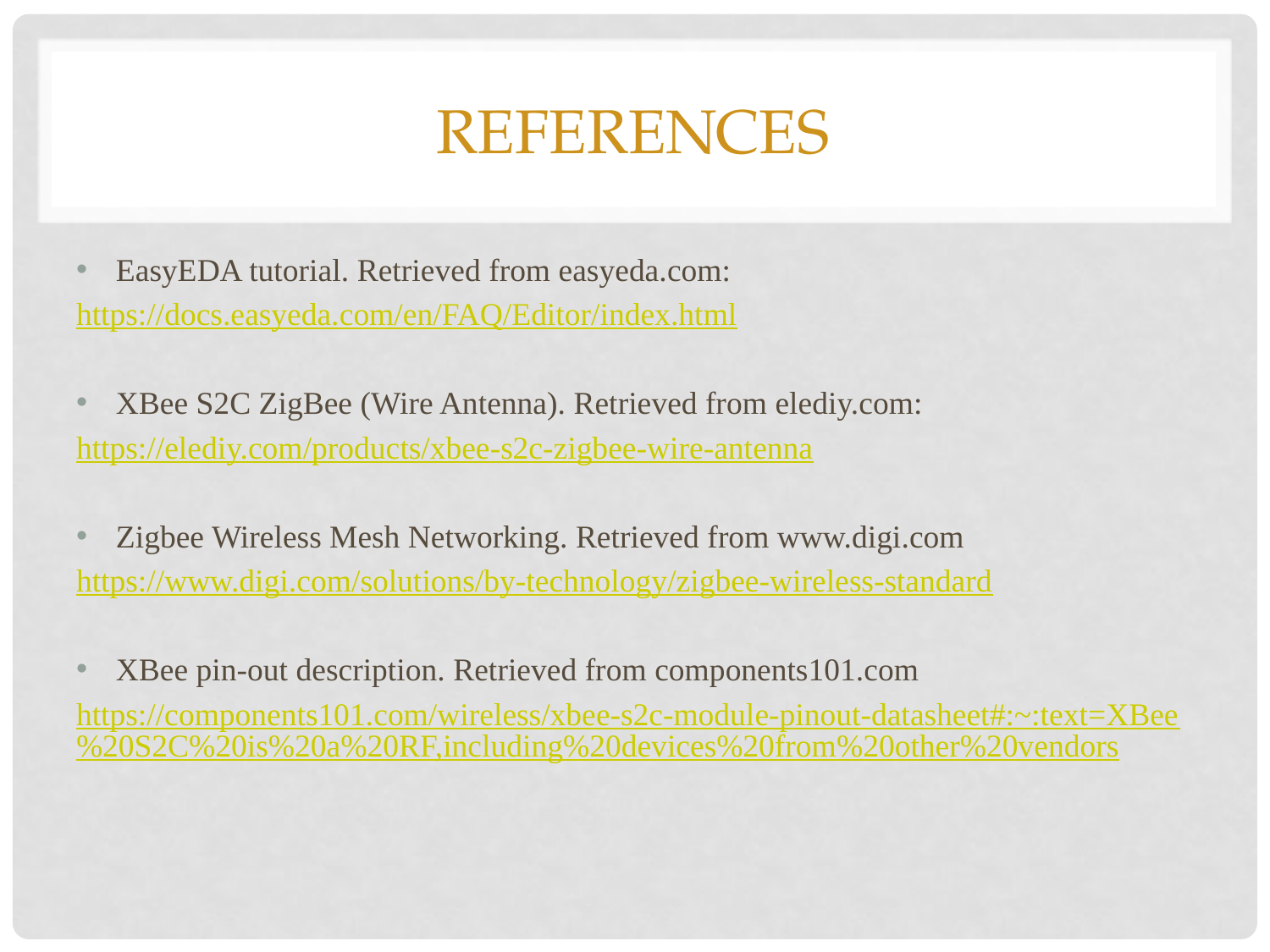

# references
EasyEDA tutorial. Retrieved from easyeda.com:
https://docs.easyeda.com/en/FAQ/Editor/index.html

XBee S2C ZigBee (Wire Antenna). Retrieved from elediy.com:
https://elediy.com/products/xbee-s2c-zigbee-wire-antenna

Zigbee Wireless Mesh Networking. Retrieved from www.digi.com
https://www.digi.com/solutions/by-technology/zigbee-wireless-standard

XBee pin-out description. Retrieved from components101.com
https://components101.com/wireless/xbee-s2c-module-pinout-datasheet#:~:text=XBee%20S2C%20is%20a%20RF,including%20devices%20from%20other%20vendors